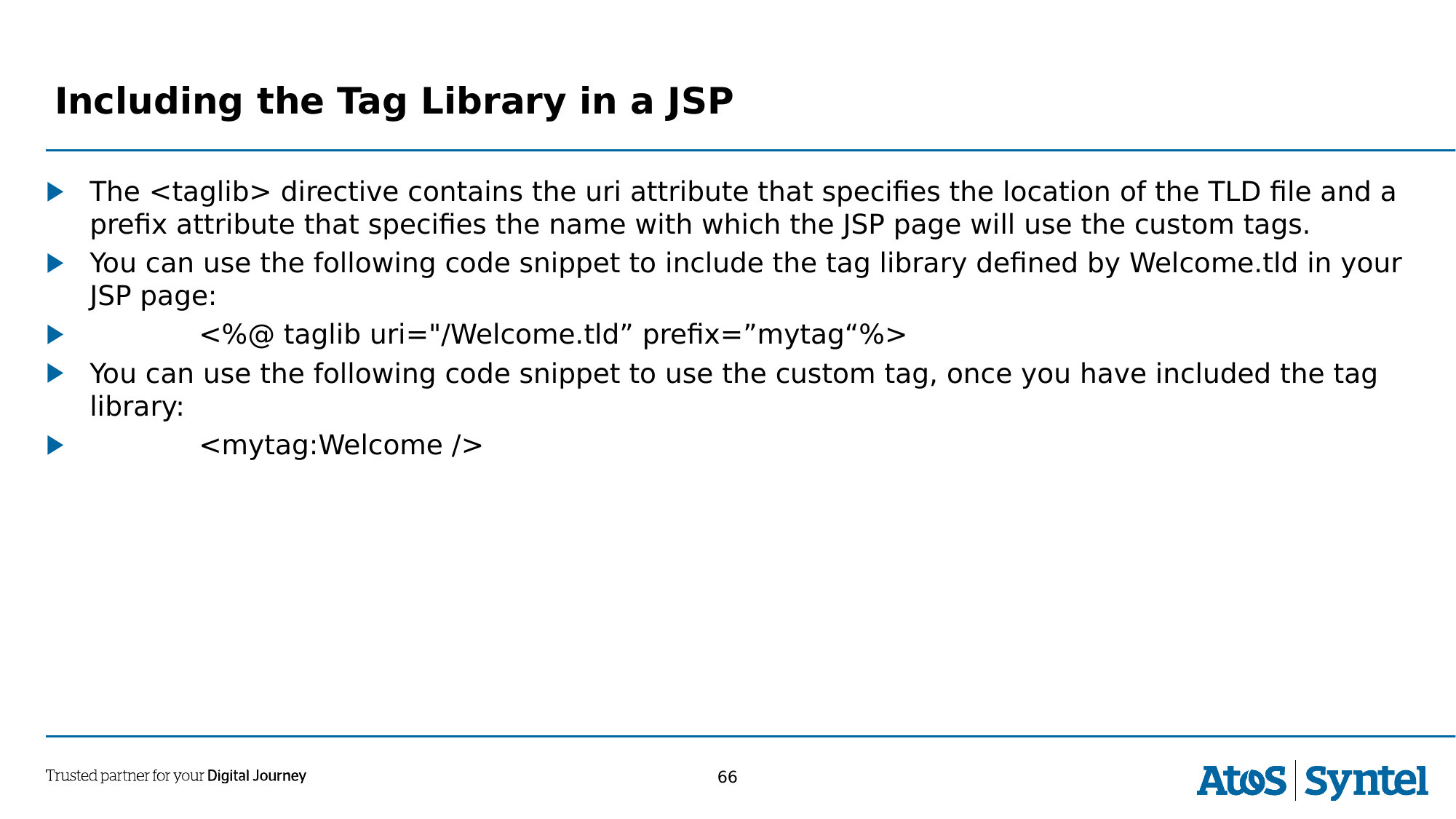

Including the Tag Library in a JSP

The <taglib> directive contains the uri attribute that specifies the location of the TLD file and a prefix attribute that specifies the name with which the JSP page will use the custom tags.
You can use the following code snippet to include the tag library defined by Welcome.tld in your JSP page:
	<%@ taglib uri="/Welcome.tld” prefix=”mytag“%>
You can use the following code snippet to use the custom tag, once you have included the tag library:
	<mytag:Welcome />